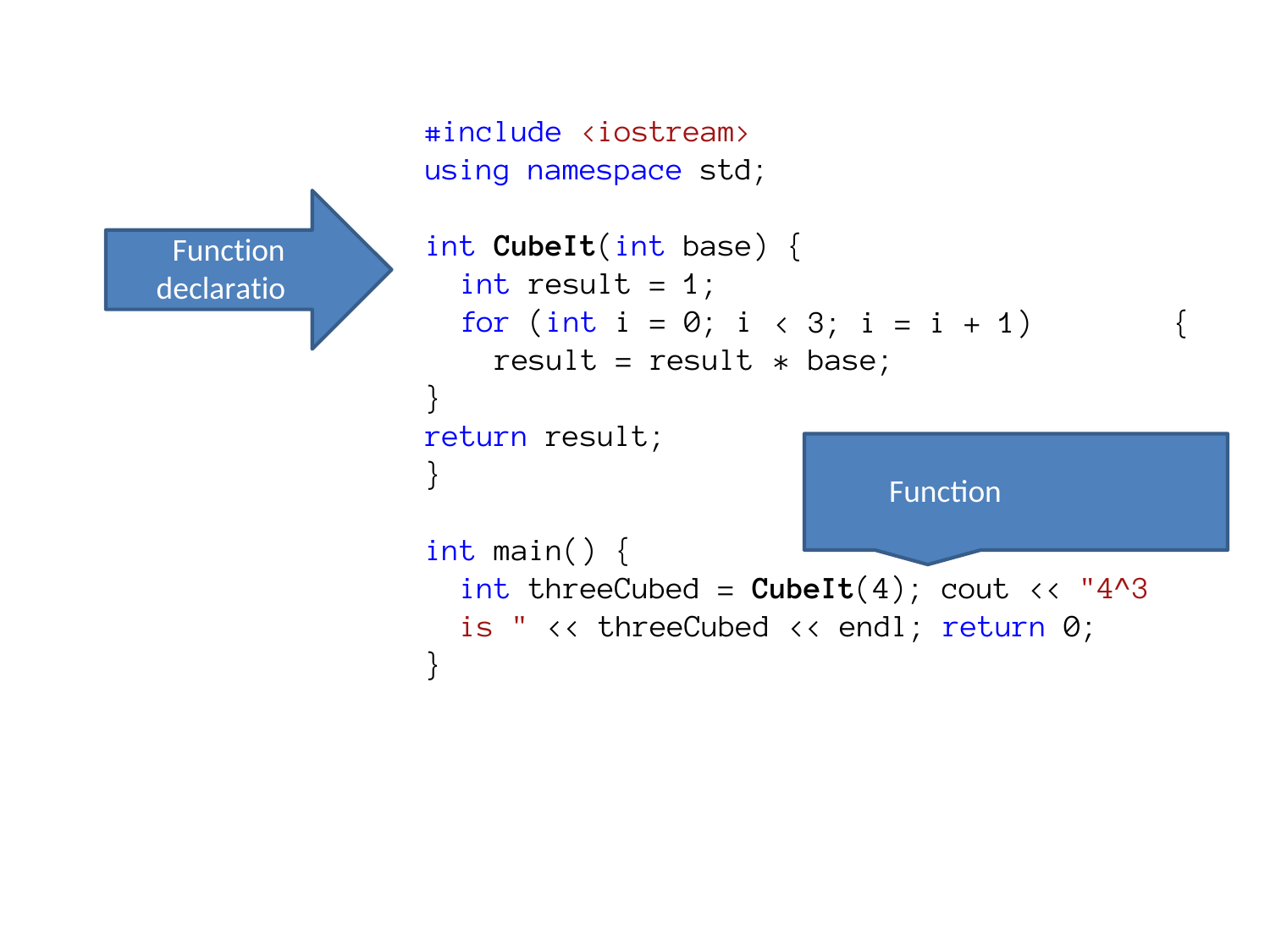

#include <iostream>
using namespace std;

int CubeIt(int base) {
int result = 1;
for (int i = 0; i result = result
}
return result;
Function declaration
| < | 3; i = i + 1) | { |
| --- | --- | --- |
| \* | base; |  |

}
Function
int main() {
int threeCubed = CubeIt(4); cout << "4^3 is " << threeCubed << endl; return 0;
}